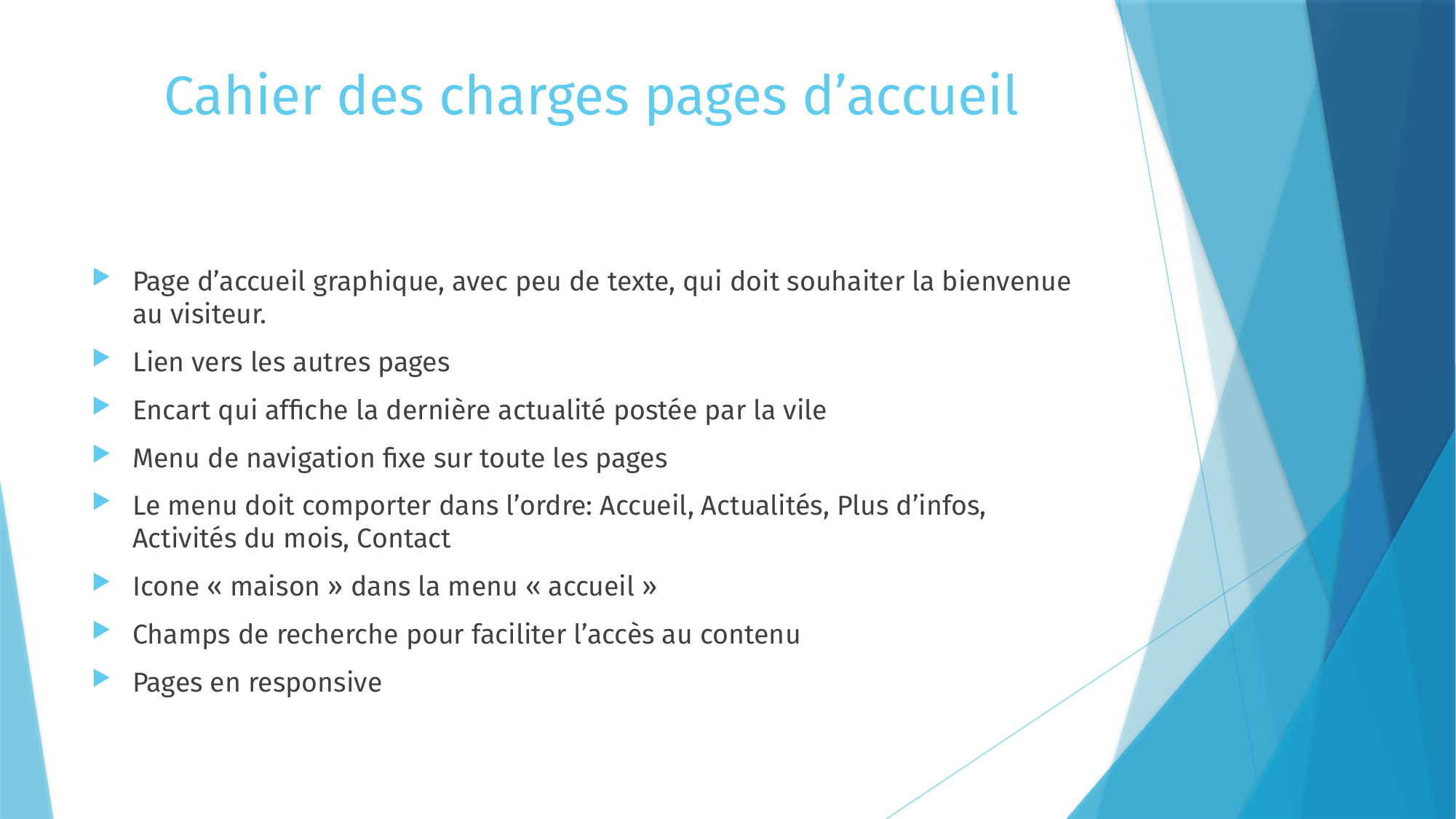

# Cahier des charges pages d’accueil
Page d’accueil graphique, avec peu de texte, qui doit souhaiter la bienvenue au visiteur.
Lien vers les autres pages
Encart qui affiche la dernière actualité postée par la vile
Menu de navigation fixe sur toute les pages
Le menu doit comporter dans l’ordre: Accueil, Actualités, Plus d’infos, Activités du mois, Contact
Icone « maison » dans la menu « accueil »
Champs de recherche pour faciliter l’accès au contenu
Pages en responsive